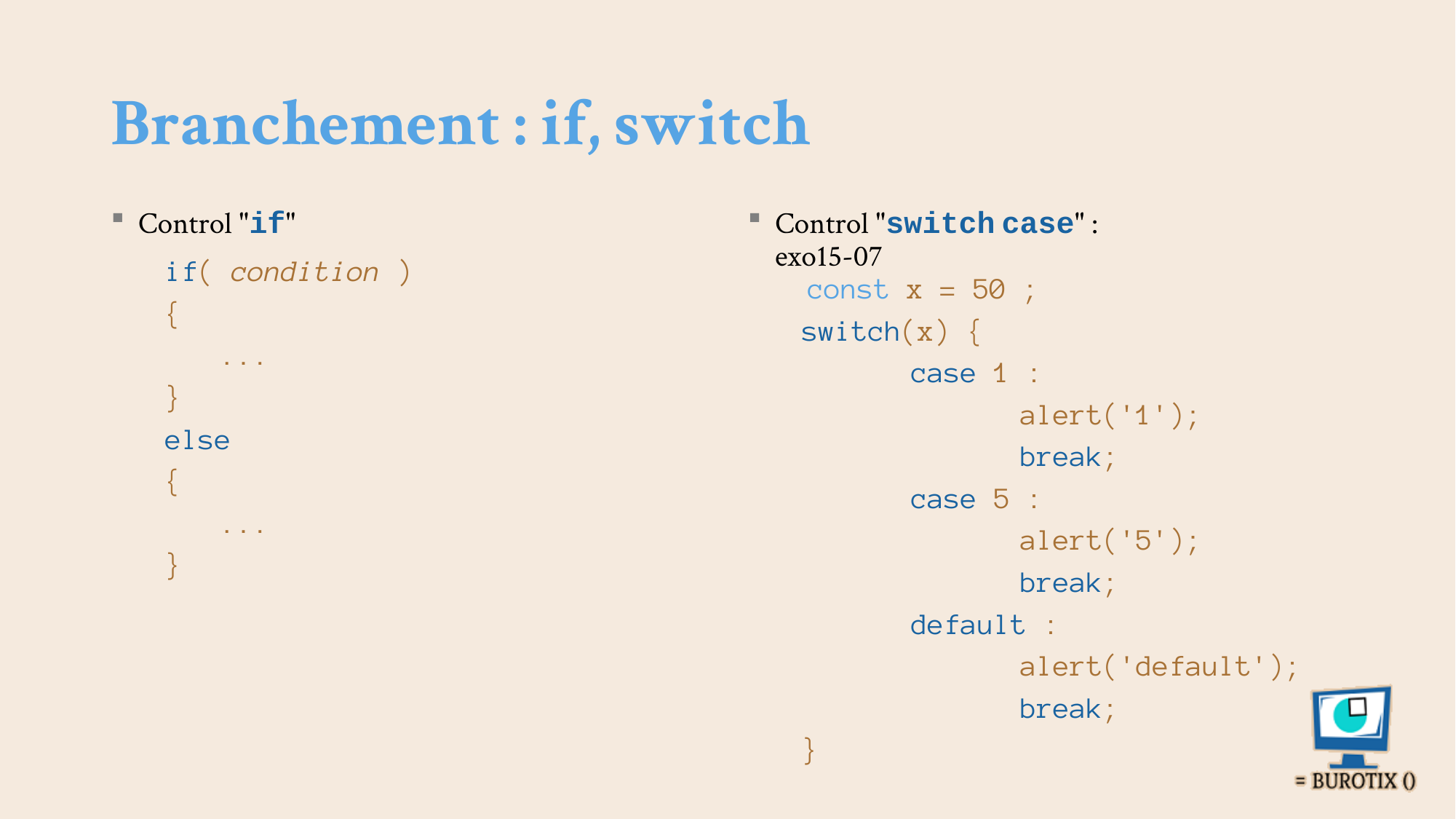

# Branchement : if, switch
Control "switch case" :
exo15-07
  const x = 50 ;
switch(x) {
	case 1 :
		alert('1');
		break;
	case 5 :
		alert('5');
		break;
	default :
		alert('default');
		break;
}
Control "if"
   if( condition )
{
...
}
else
{
...
}